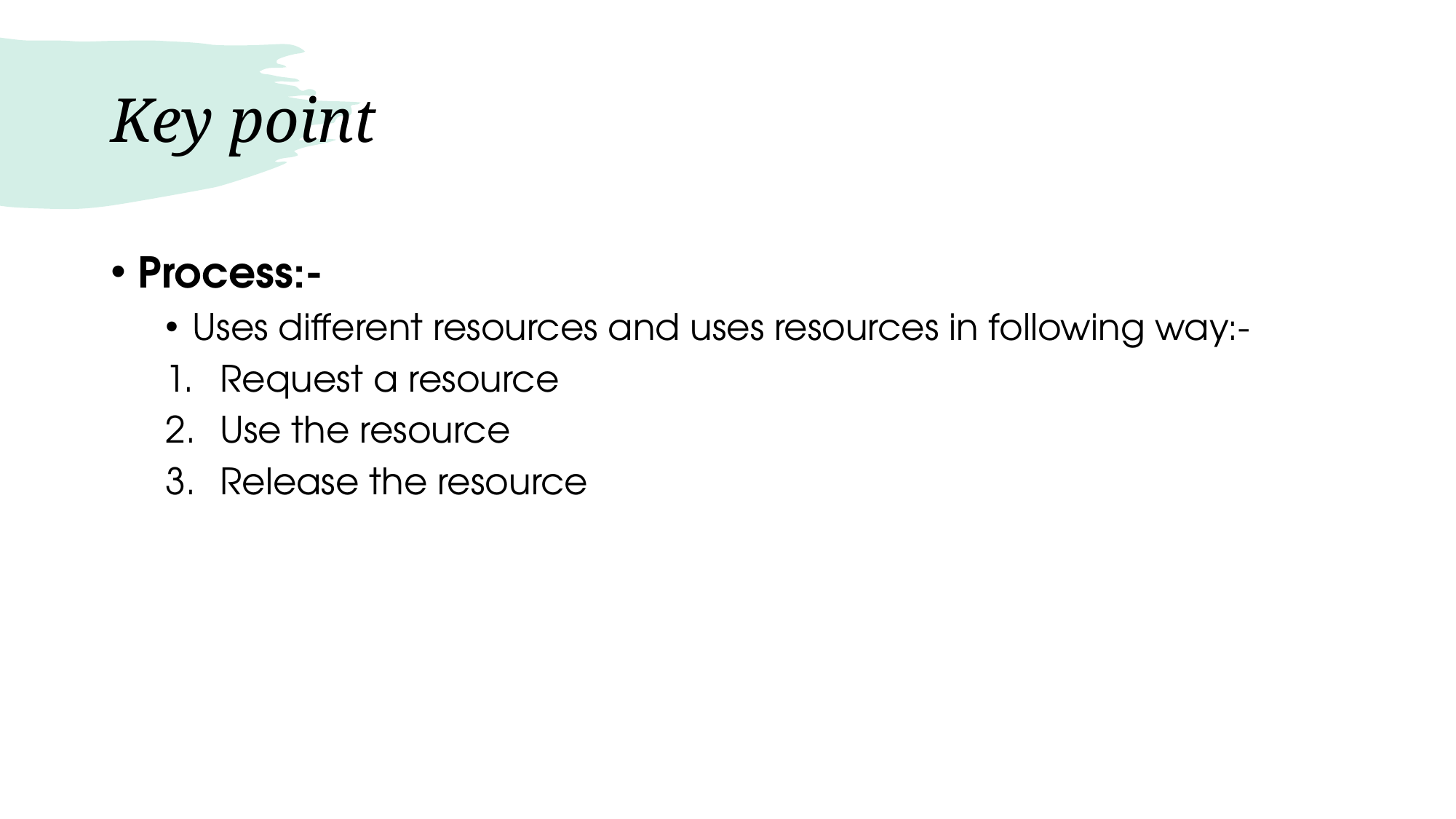

# Key point
Process:-
Uses different resources and uses resources in following way:-
Request a resource
Use the resource
Release the resource